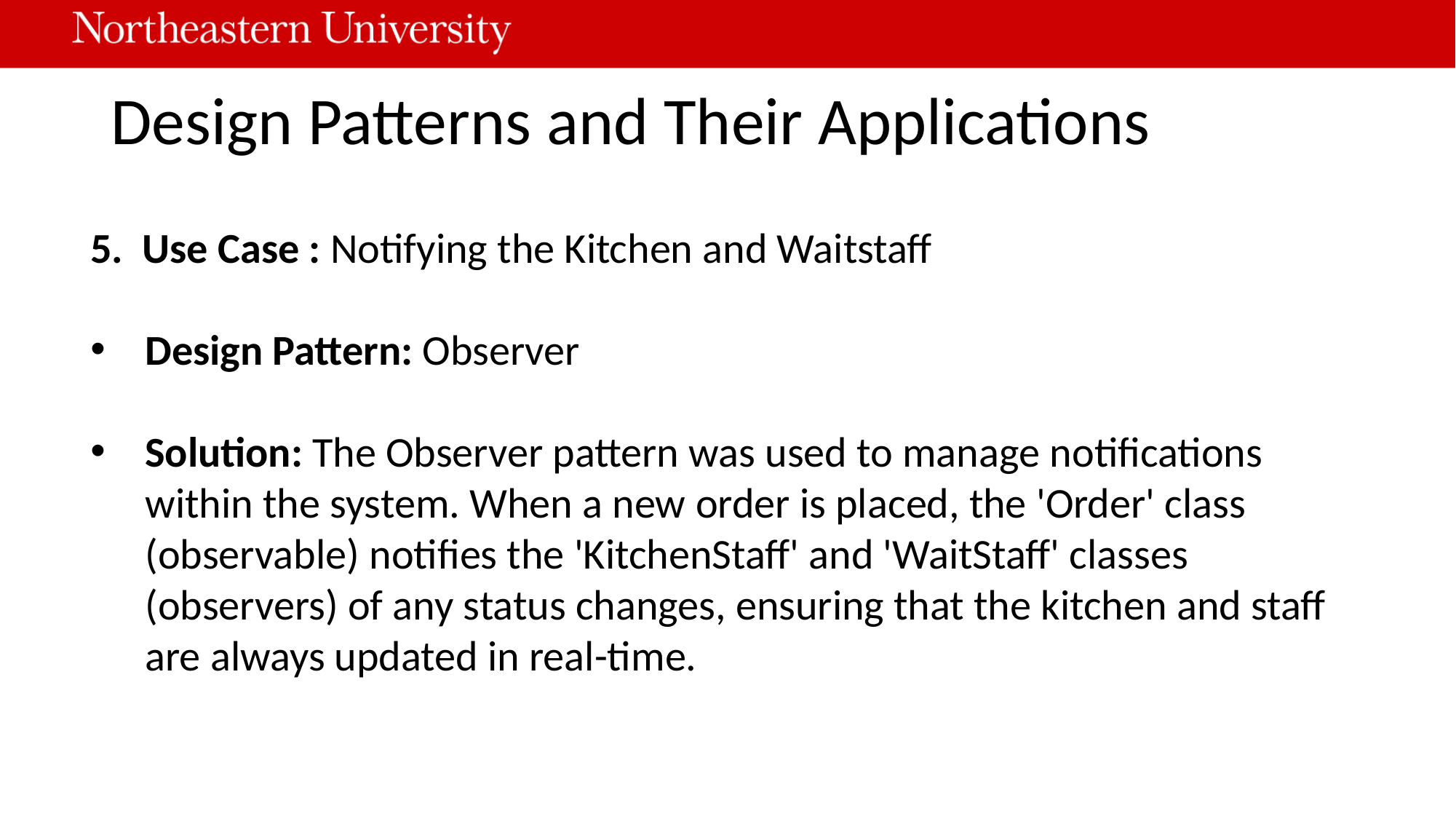

# Design Patterns and Their Applications
5.  Use Case : Notifying the Kitchen and Waitstaff

Design Pattern: Observer

Solution: The Observer pattern was used to manage notifications within the system. When a new order is placed, the 'Order' class (observable) notifies the 'KitchenStaff' and 'WaitStaff' classes (observers) of any status changes, ensuring that the kitchen and staff are always updated in real-time.